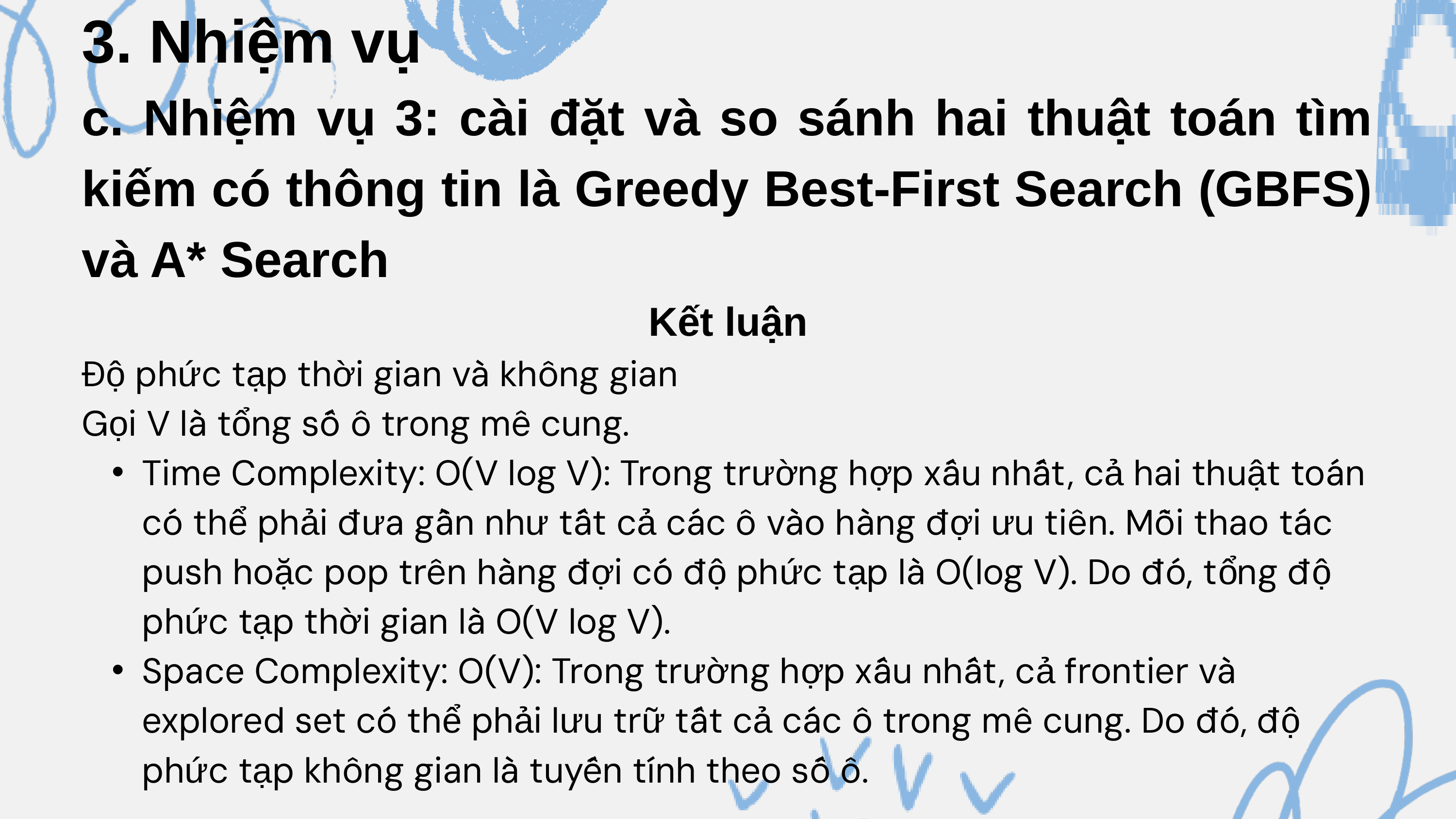

3. Nhiệm vụ
c. Nhiệm vụ 3: cài đặt và so sánh hai thuật toán tìm kiếm có thông tin là Greedy Best-First Search (GBFS) và A* Search
Kết luận
Độ phức tạp thời gian và không gian
Gọi V là tổng số ô trong mê cung.
Time Complexity: O(V log V): Trong trường hợp xấu nhất, cả hai thuật toán có thể phải đưa gần như tất cả các ô vào hàng đợi ưu tiên. Mỗi thao tác push hoặc pop trên hàng đợi có độ phức tạp là O(log V). Do đó, tổng độ phức tạp thời gian là O(V log V).
Space Complexity: O(V): Trong trường hợp xấu nhất, cả frontier và explored set có thể phải lưu trữ tất cả các ô trong mê cung. Do đó, độ phức tạp không gian là tuyến tính theo số ô.